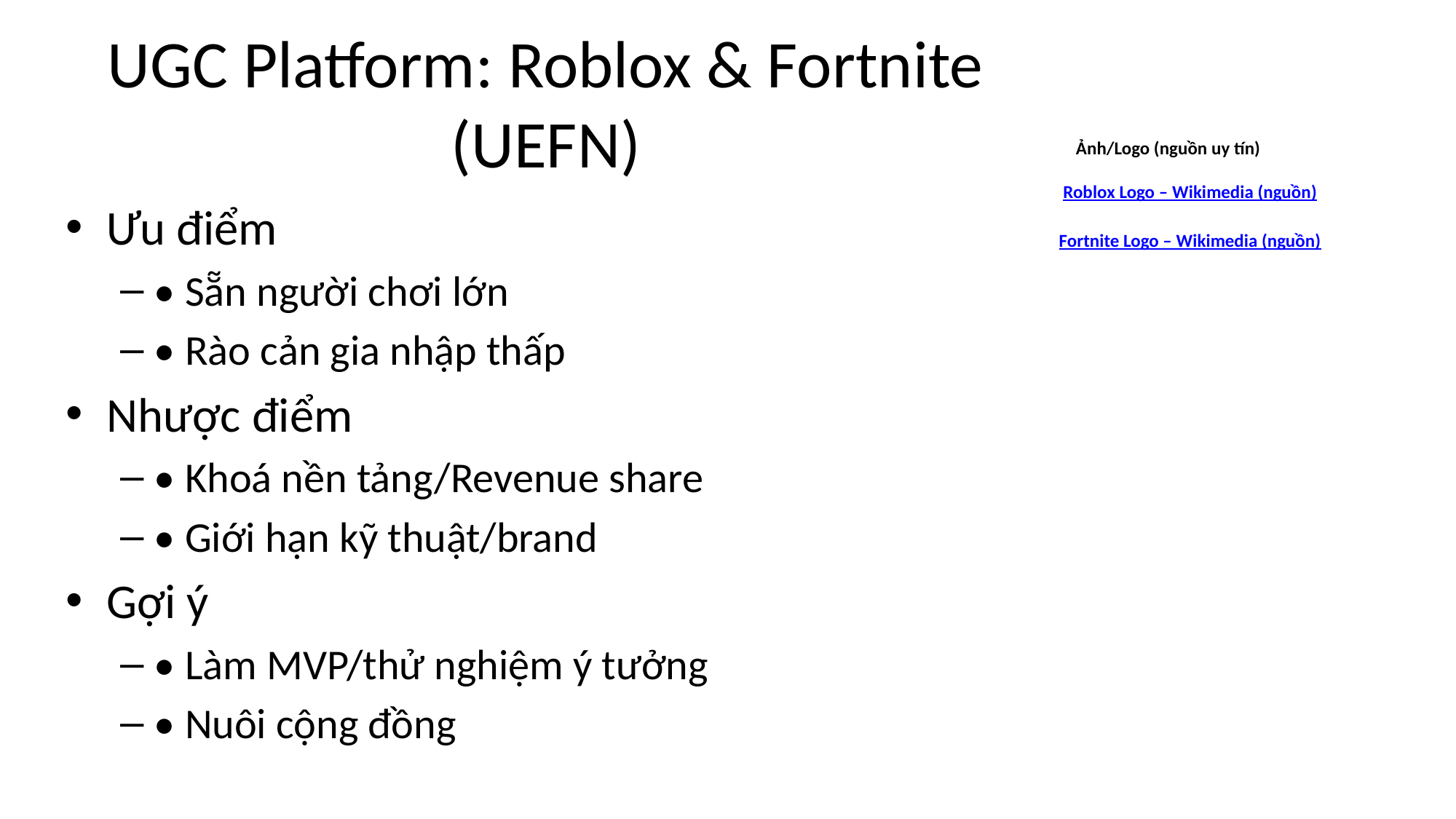

# UGC Platform: Roblox & Fortnite (UEFN)
Ảnh/Logo (nguồn uy tín)
Roblox Logo – Wikimedia (nguồn)
Ưu điểm
• Sẵn người chơi lớn
• Rào cản gia nhập thấp
Nhược điểm
• Khoá nền tảng/Revenue share
• Giới hạn kỹ thuật/brand
Gợi ý
• Làm MVP/thử nghiệm ý tưởng
• Nuôi cộng đồng
Fortnite Logo – Wikimedia (nguồn)